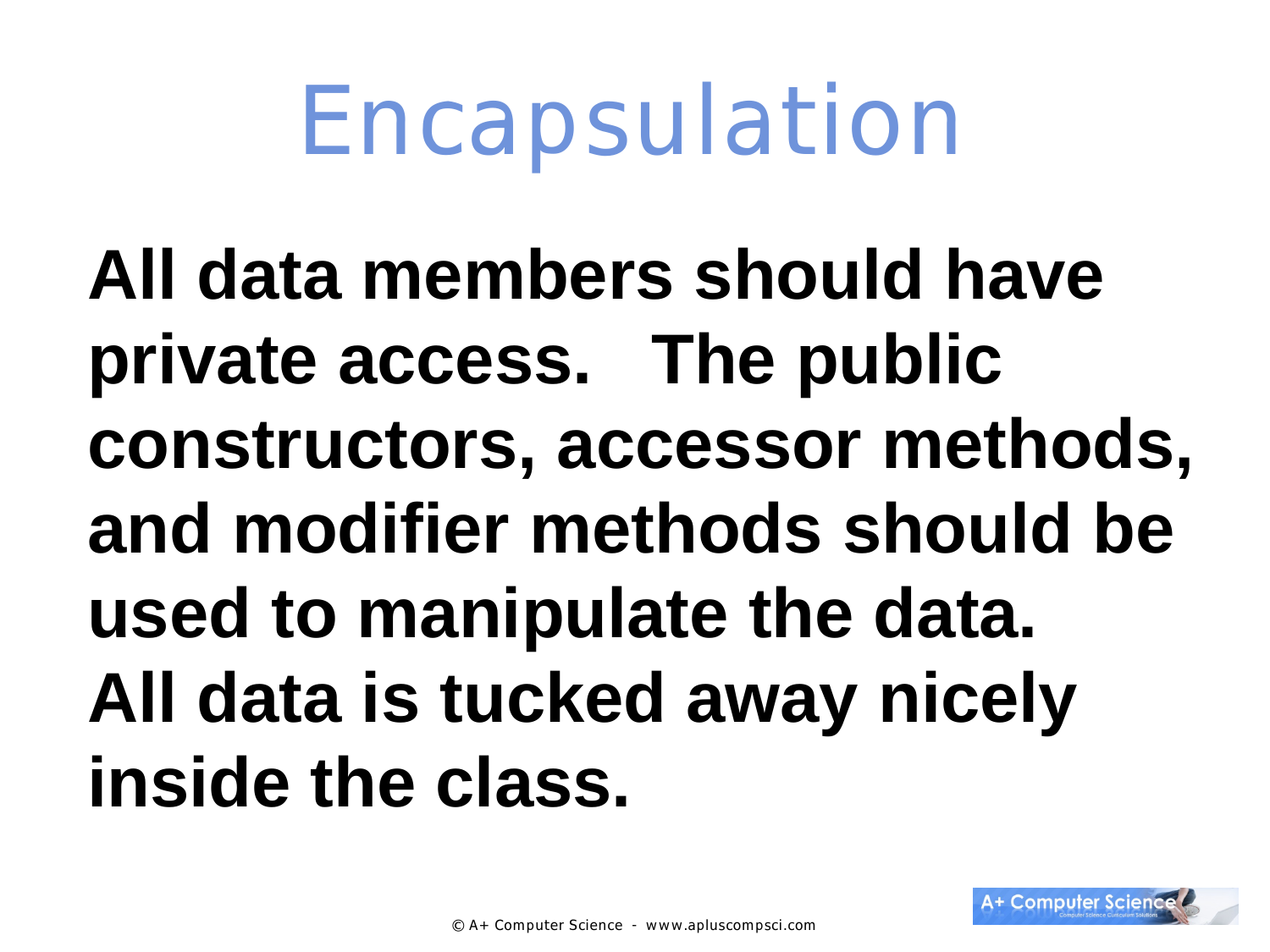

Encapsulation
All data members should have
private access.   The public
constructors, accessor methods,
and modifier methods should be
used to manipulate the data.
All data is tucked away nicely
inside the class.

© A+ Computer Science  -  www.apluscompsci.com